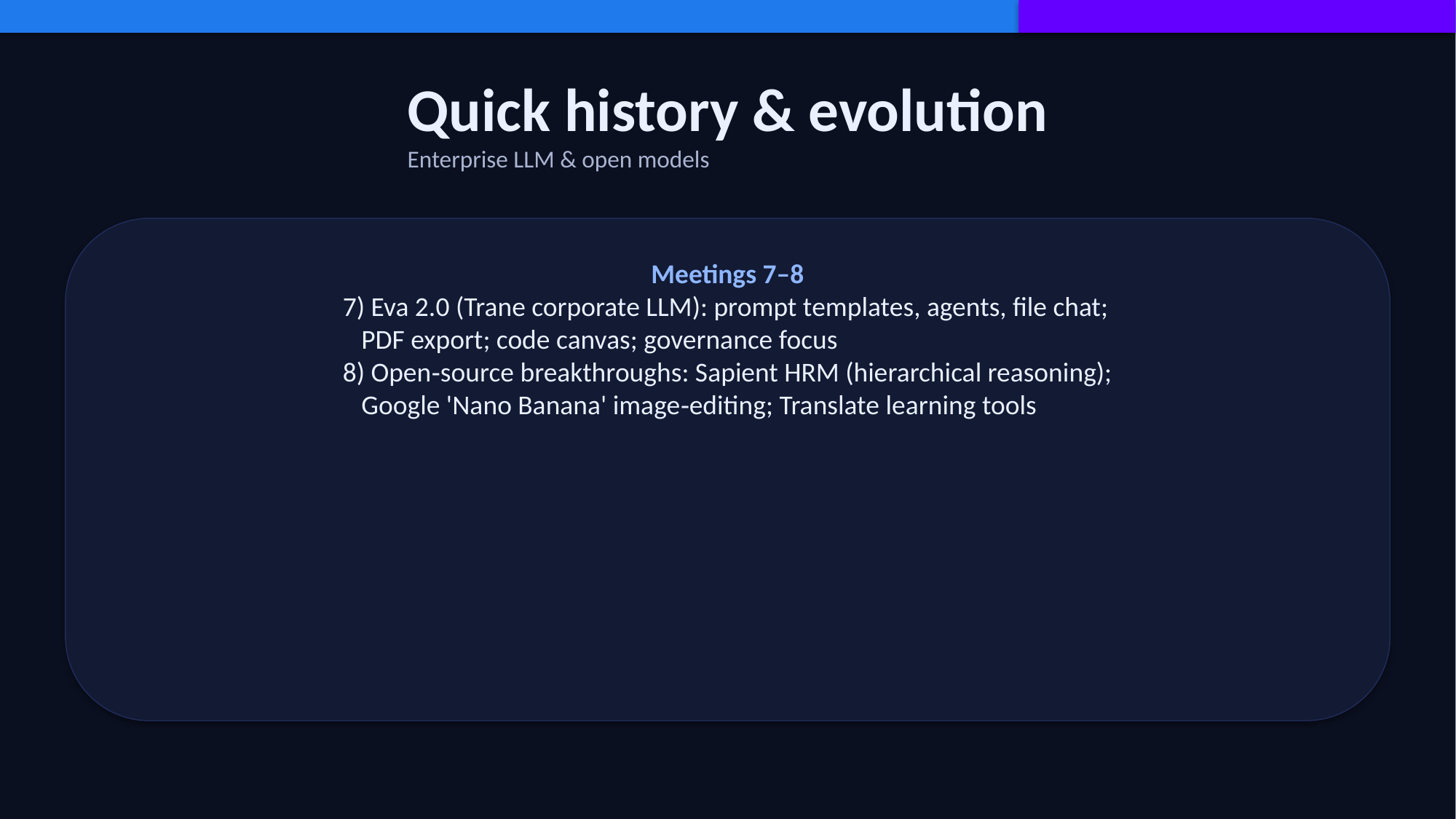

Quick history & evolution
Enterprise LLM & open models

Meetings 7–8
7) Eva 2.0 (Trane corporate LLM): prompt templates, agents, file chat;
   PDF export; code canvas; governance focus
8) Open‑source breakthroughs: Sapient HRM (hierarchical reasoning);
   Google 'Nano Banana' image‑editing; Translate learning tools